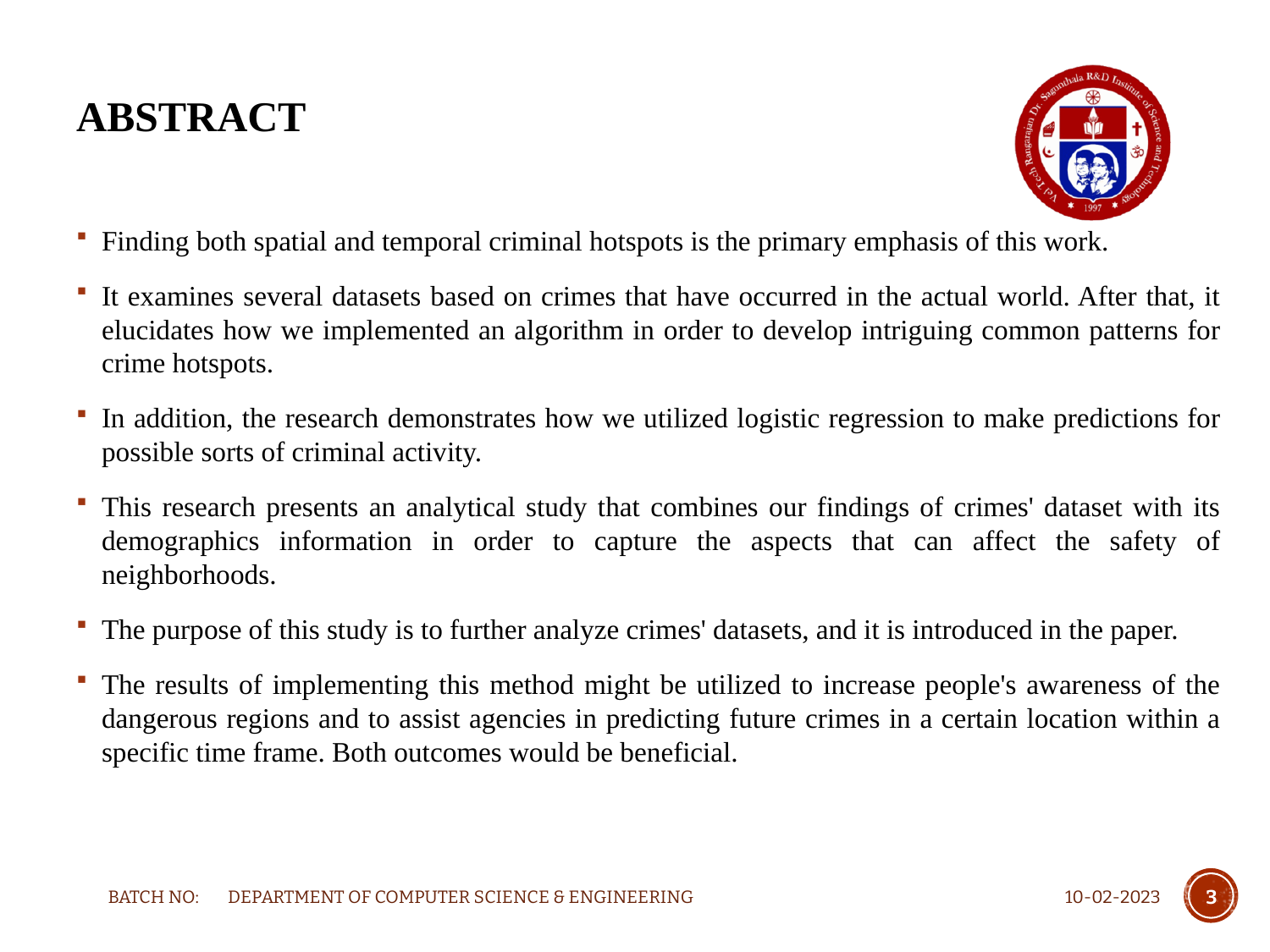

# ABSTRACT
Finding both spatial and temporal criminal hotspots is the primary emphasis of this work.
It examines several datasets based on crimes that have occurred in the actual world. After that, it elucidates how we implemented an algorithm in order to develop intriguing common patterns for crime hotspots.
In addition, the research demonstrates how we utilized logistic regression to make predictions for possible sorts of criminal activity.
This research presents an analytical study that combines our findings of crimes' dataset with its demographics information in order to capture the aspects that can affect the safety of neighborhoods.
The purpose of this study is to further analyze crimes' datasets, and it is introduced in the paper.
The results of implementing this method might be utilized to increase people's awareness of the dangerous regions and to assist agencies in predicting future crimes in a certain location within a specific time frame. Both outcomes would be beneficial.
BATCH NO:        DEPARTMENT OF COMPUTER SCIENCE & ENGINEERING
10-02-2023
3